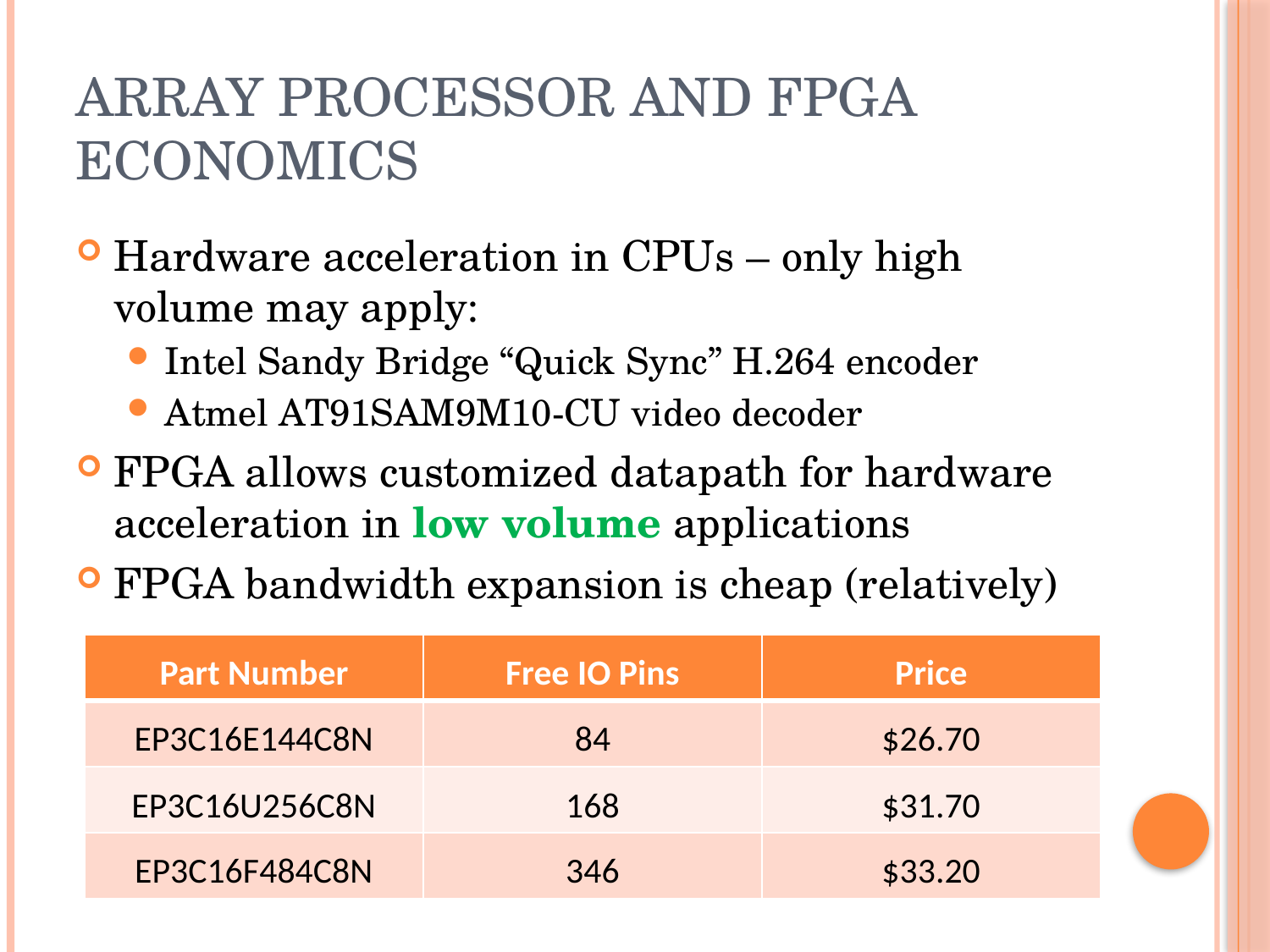

# Array Processor and FPGA Economics
Hardware acceleration in CPUs – only high volume may apply:
Intel Sandy Bridge “Quick Sync” H.264 encoder
Atmel AT91SAM9M10-CU video decoder
FPGA allows customized datapath for hardware acceleration in low volume applications
FPGA bandwidth expansion is cheap (relatively)
| Part Number | Free IO Pins | Price |
| --- | --- | --- |
| EP3C16E144C8N | 84 | $26.70 |
| EP3C16U256C8N | 168 | $31.70 |
| EP3C16F484C8N | 346 | $33.20 |